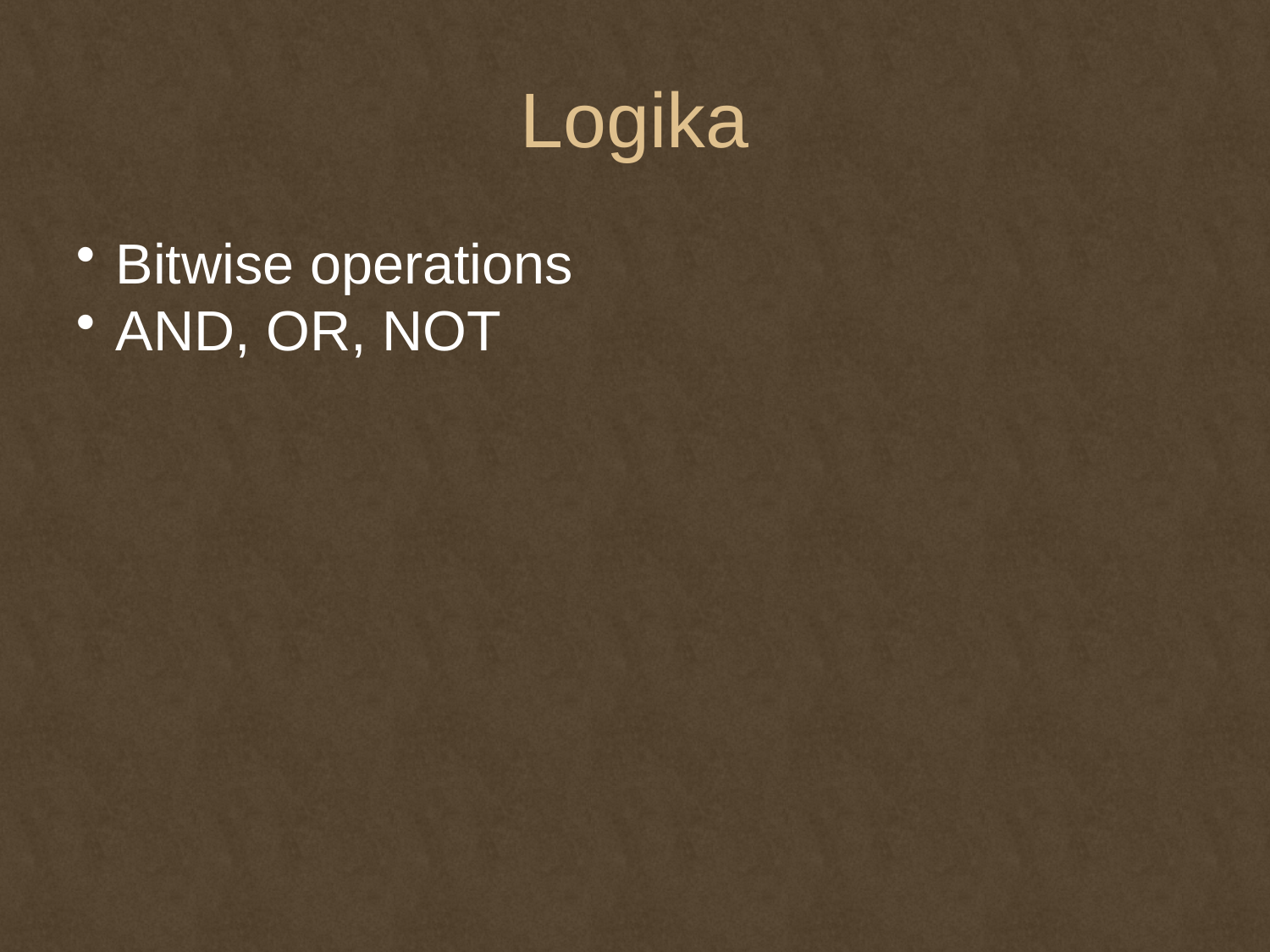

# Logika
Bitwise operations
AND, OR, NOT